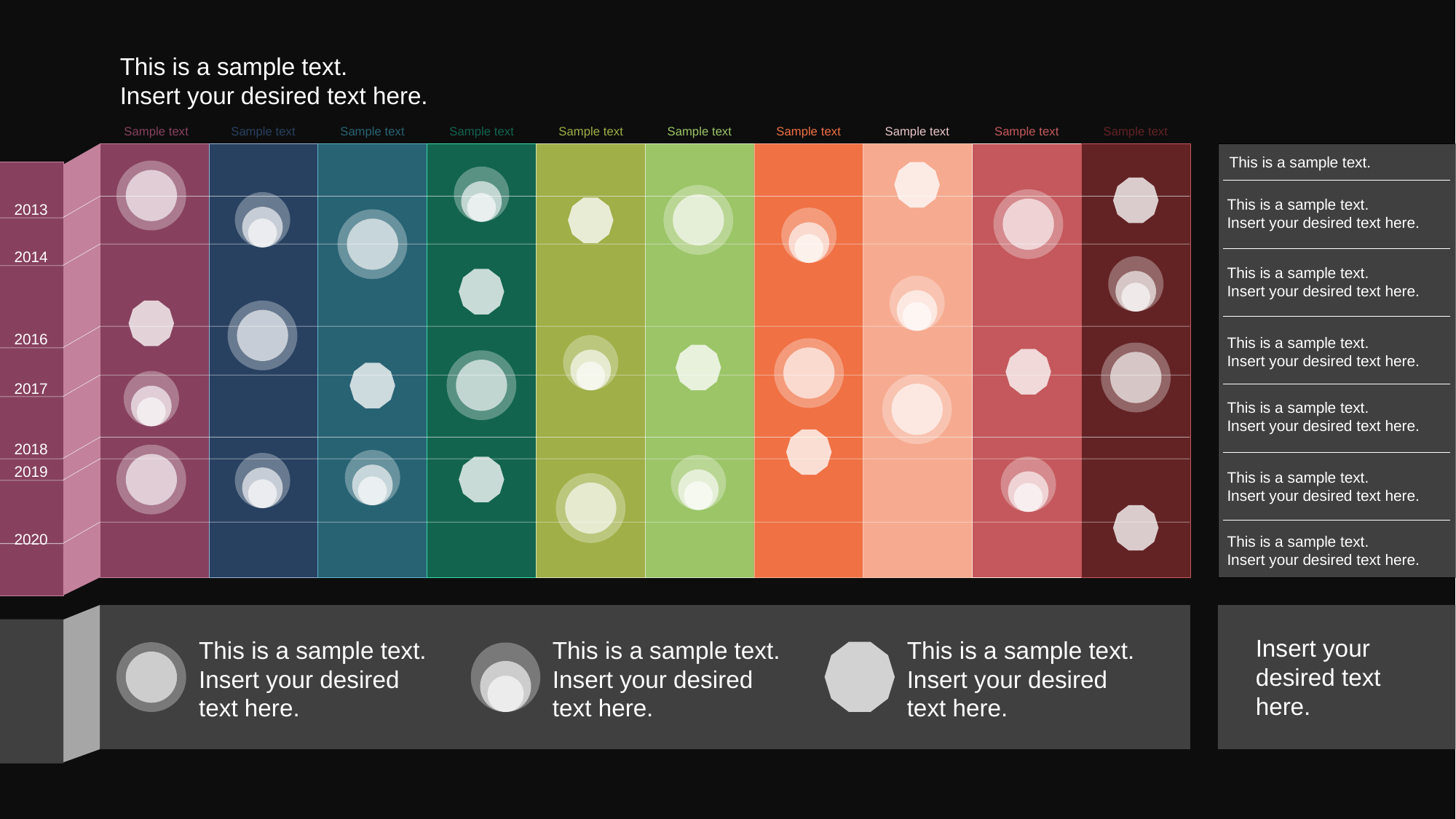

This is a sample text.
Insert your desired text here.
Sample text
Sample text
Sample text
Sample text
Sample text
Sample text
Sample text
Sample text
Sample text
Sample text

This is a sample text.

This is a sample text.
Insert your desired text here.

2013

2014

This is a sample text.
Insert your desired text here.

2016

This is a sample text.
Insert your desired text here.

2017

This is a sample text.
Insert your desired text here.

2018

2019

This is a sample text.
Insert your desired text here.

2020
This is a sample text.
Insert your desired text here.

Insert your desired text here.
This is a sample text.
Insert your desired text here.
This is a sample text.
Insert your desired text here.
This is a sample text.
Insert your desired text here.